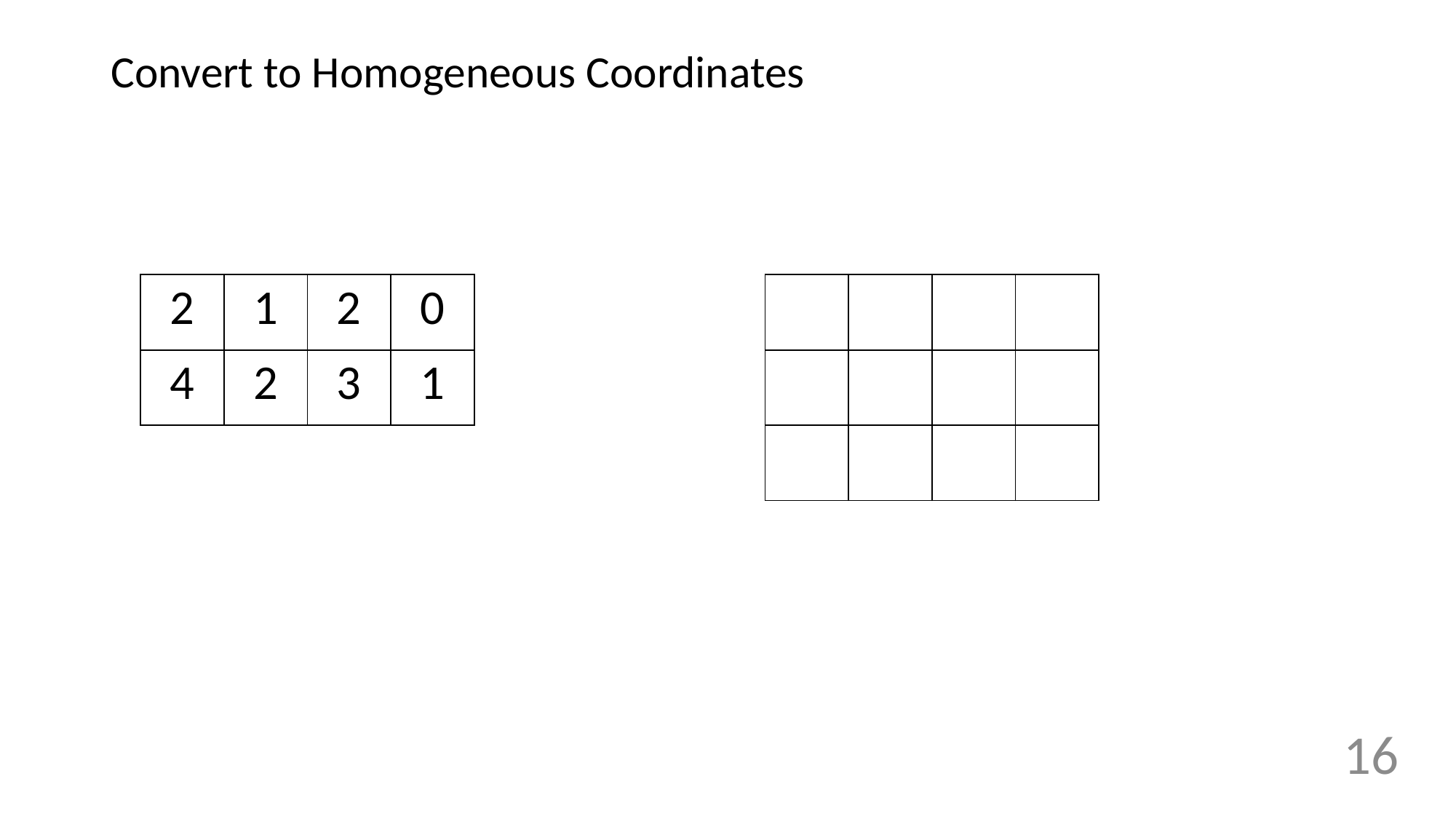

# Convert to Homogeneous Coordinates
| 2 | 1 | 2 | 0 |
| --- | --- | --- | --- |
| 4 | 2 | 3 | 1 |
|  |  |  |  |
| --- | --- | --- | --- |
|  |  |  |  |
|  |  |  |  |
16